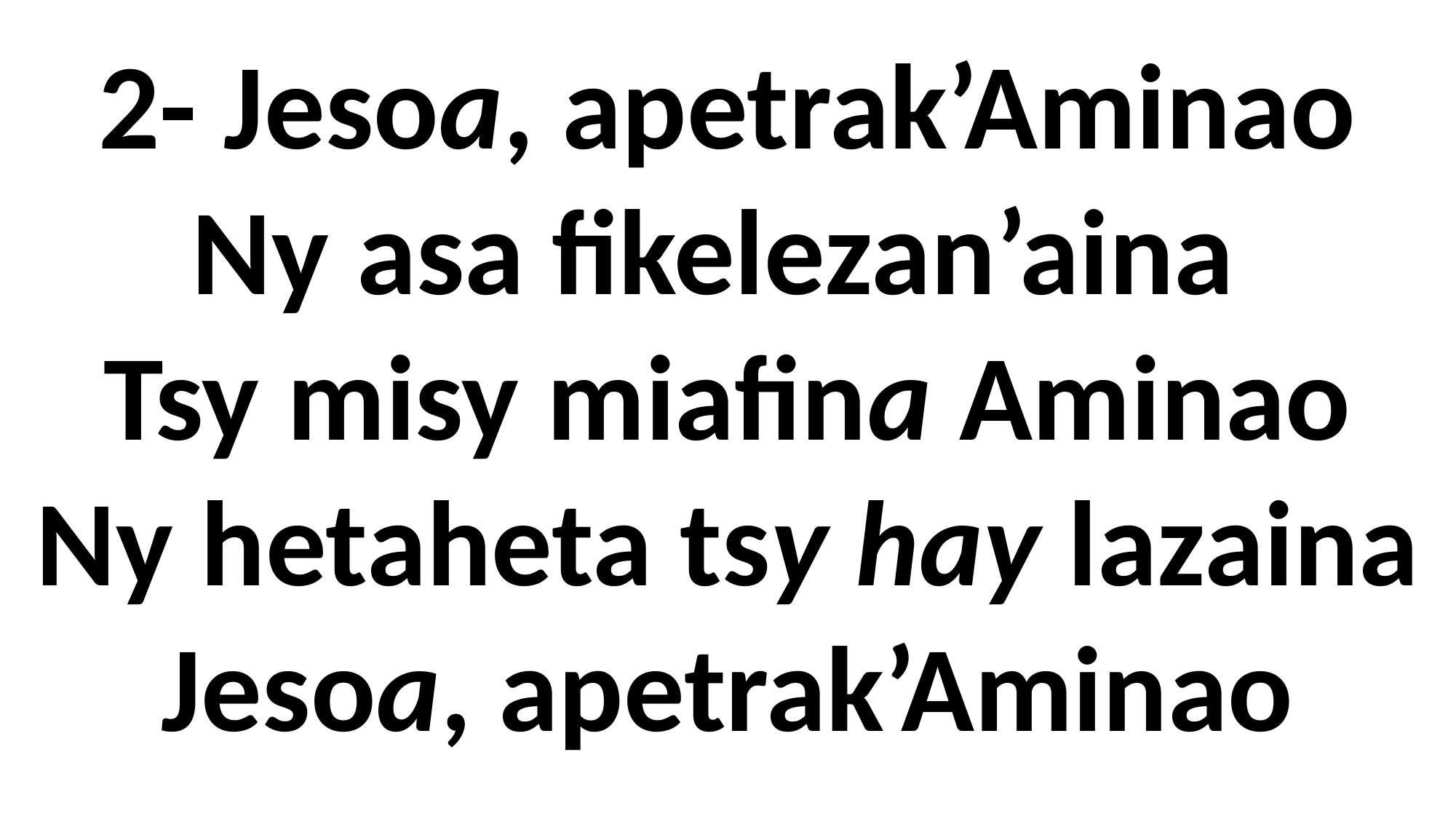

2- Jesoa, apetrak’Aminao
Ny asa fikelezan’aina
Tsy misy miafina Aminao
Ny hetaheta tsy hay lazaina
Jesoa, apetrak’Aminao